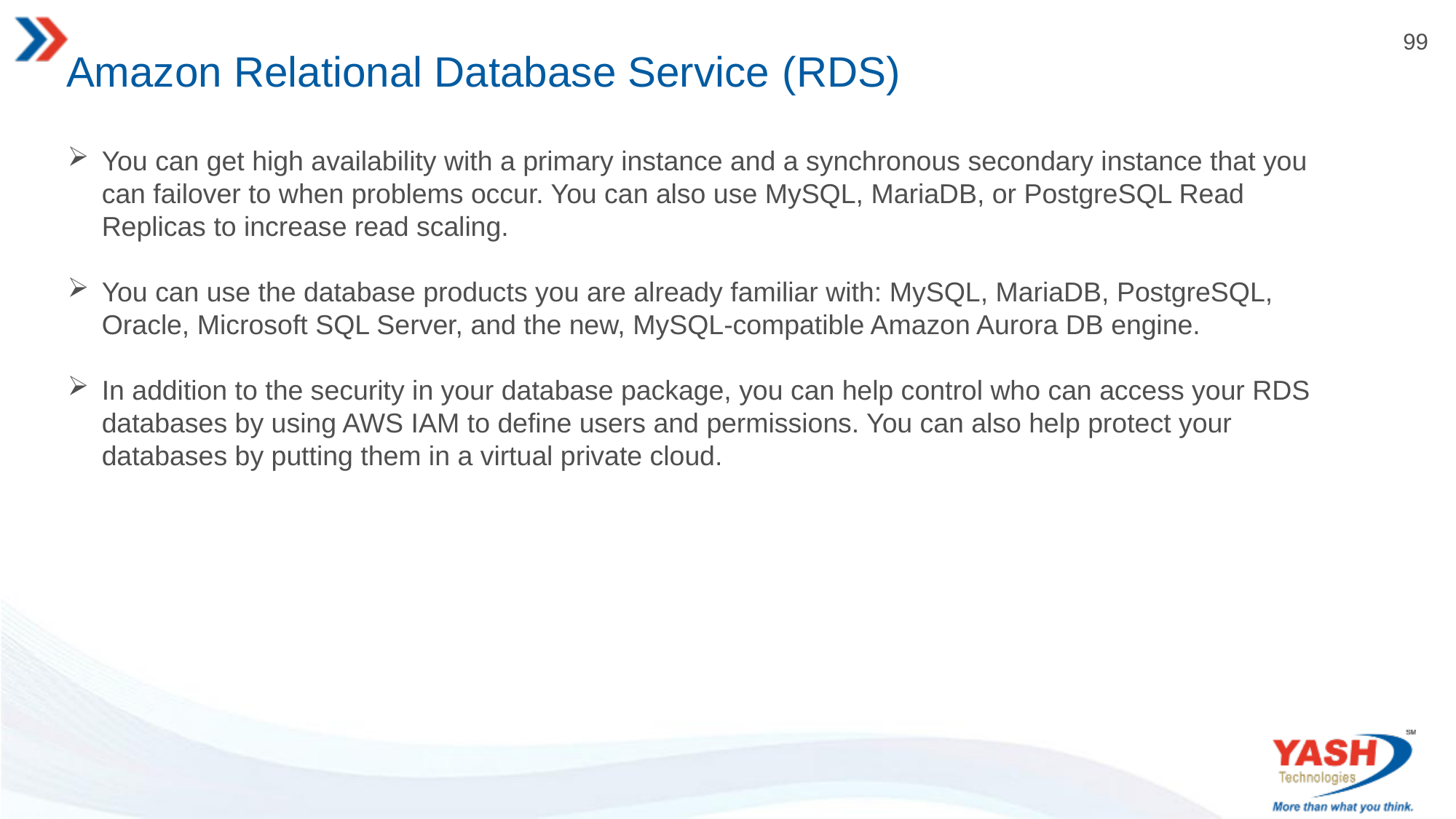

# Amazon Relational Database Service (RDS)
You can get high availability with a primary instance and a synchronous secondary instance that you can failover to when problems occur. You can also use MySQL, MariaDB, or PostgreSQL Read Replicas to increase read scaling.
You can use the database products you are already familiar with: MySQL, MariaDB, PostgreSQL, Oracle, Microsoft SQL Server, and the new, MySQL-compatible Amazon Aurora DB engine.
In addition to the security in your database package, you can help control who can access your RDS databases by using AWS IAM to define users and permissions. You can also help protect your databases by putting them in a virtual private cloud.